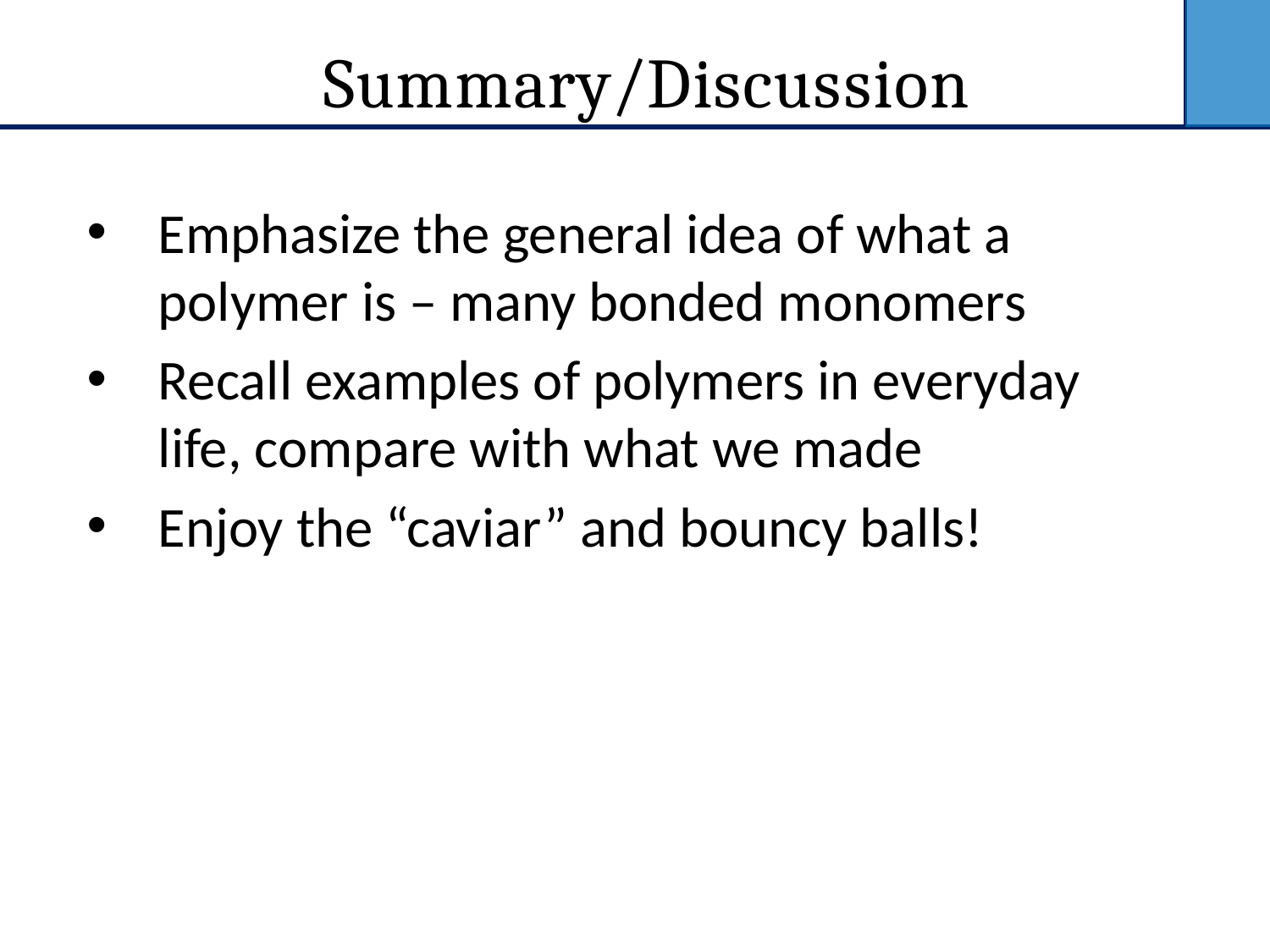

# Summary/Discussion

Emphasize the general idea of what a polymer is – many bonded monomers
Recall examples of polymers in everyday life, compare with what we made
Enjoy the “caviar” and bouncy balls!